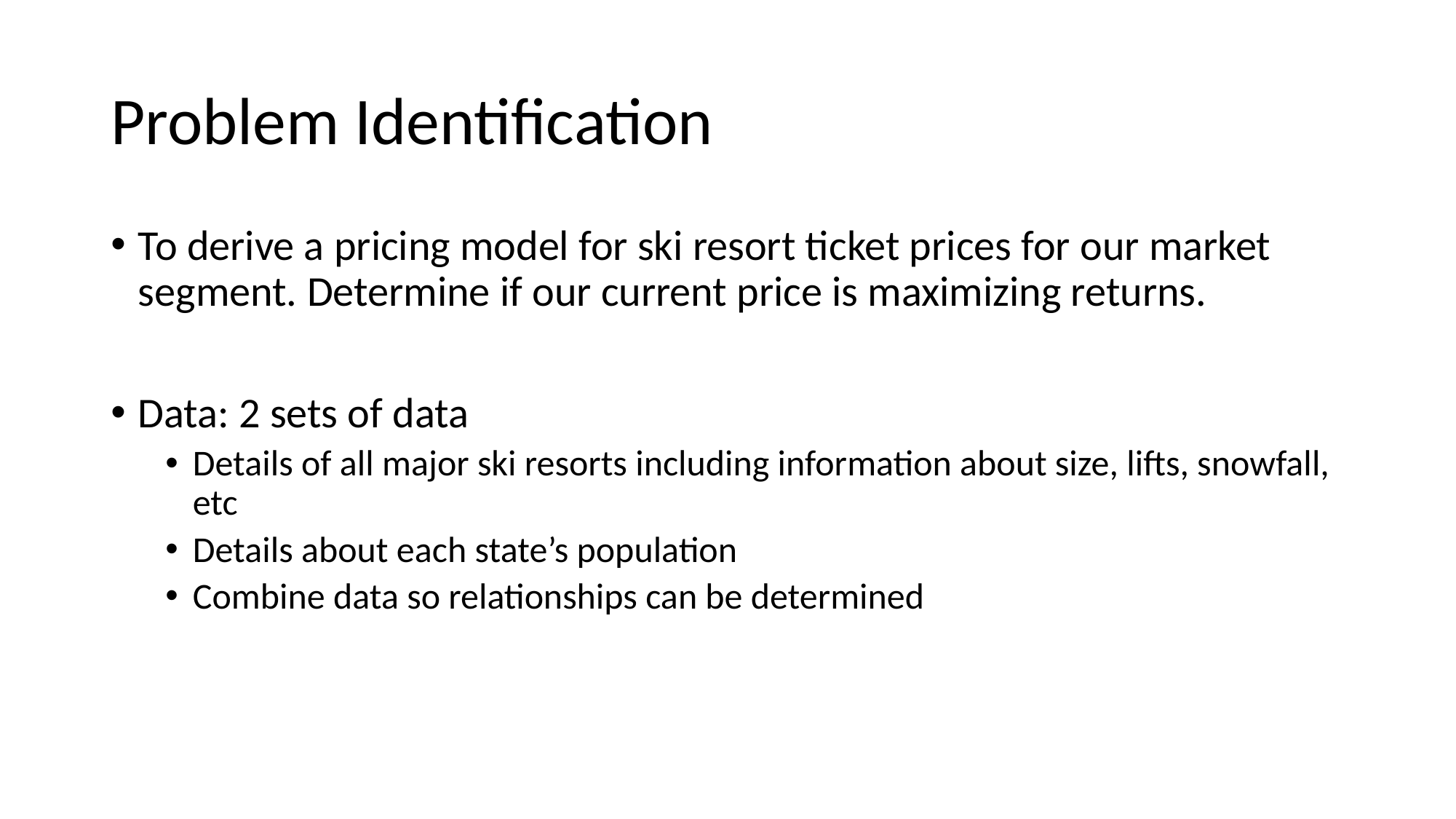

# Problem Identification
To derive a pricing model for ski resort ticket prices for our market segment. Determine if our current price is maximizing returns.

Data: 2 sets of data
Details of all major ski resorts including information about size, lifts, snowfall, etc
Details about each state’s population
Combine data so relationships can be determined